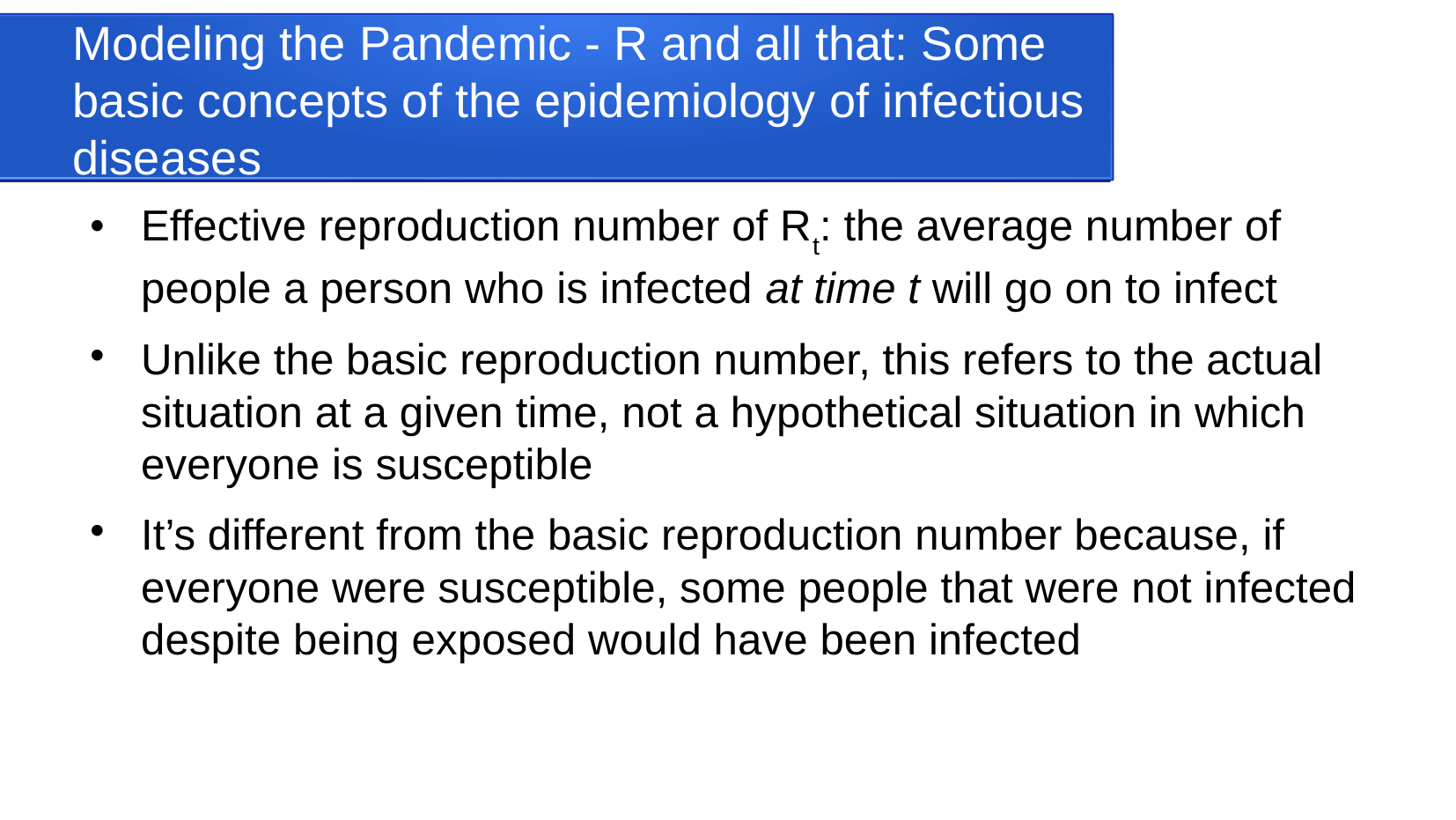

Modeling the Pandemic - R and all that: Some basic concepts of the epidemiology of infectious diseases
Effective reproduction number of Rt: the average number of people a person who is infected at time t will go on to infect
Unlike the basic reproduction number, this refers to the actual situation at a given time, not a hypothetical situation in which everyone is susceptible
It’s different from the basic reproduction number because, if everyone were susceptible, some people that were not infected despite being exposed would have been infected